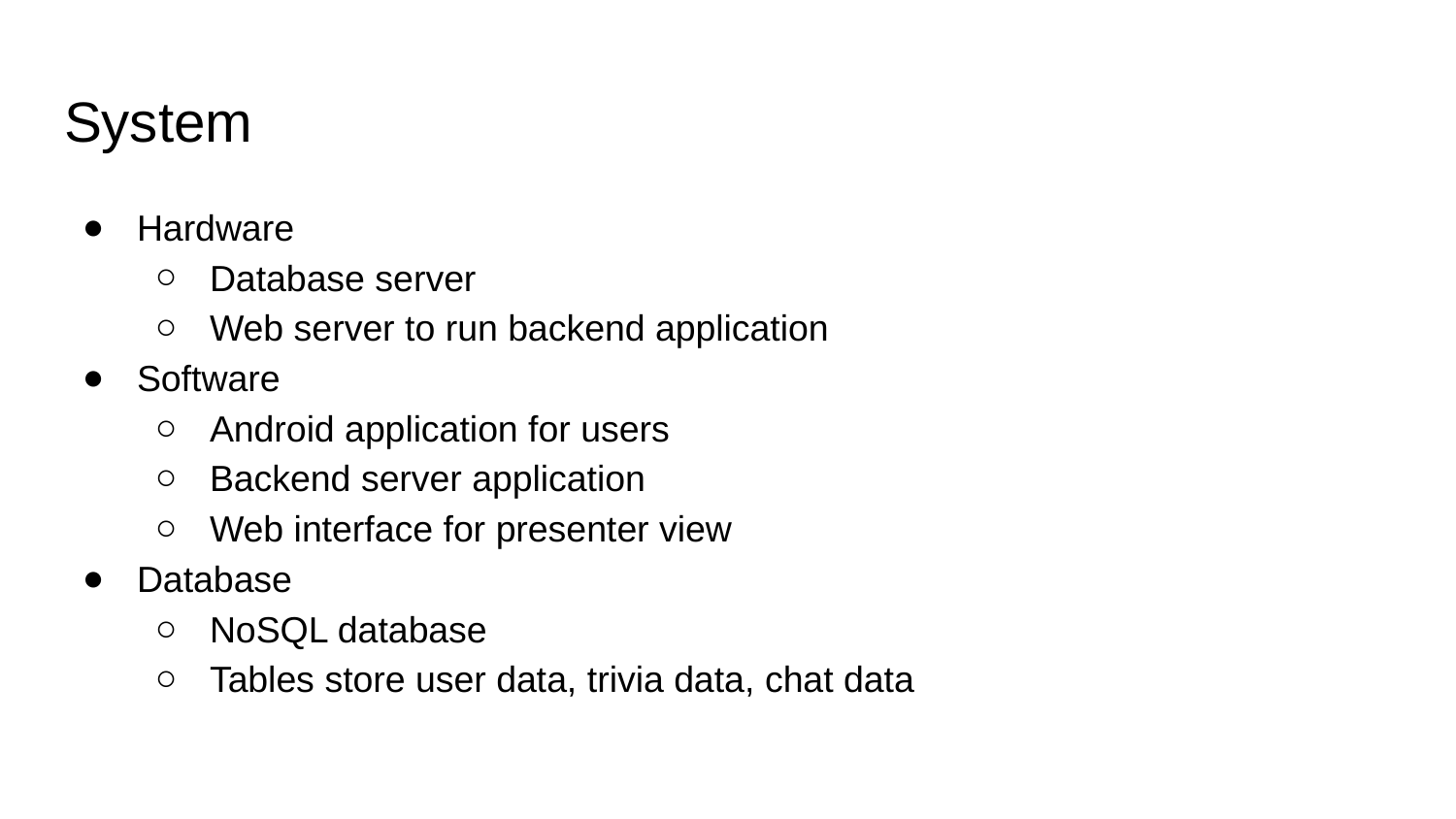

# System
Hardware
Database server
Web server to run backend application
Software
Android application for users
Backend server application
Web interface for presenter view
Database
NoSQL database
Tables store user data, trivia data, chat data